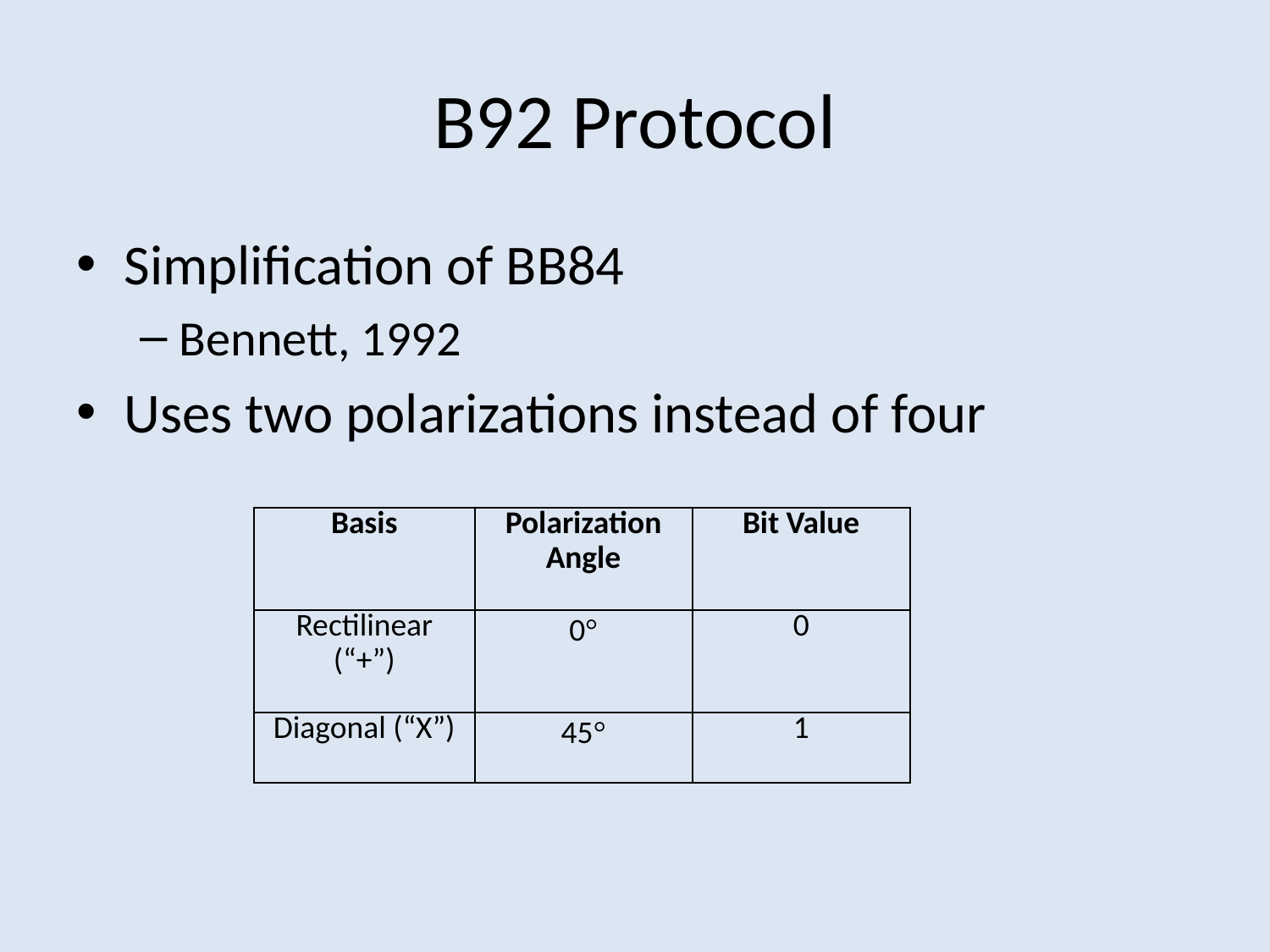

# B92 Protocol
Simplification of BB84
Bennett, 1992
Uses two polarizations instead of four

| Basis | Polarization Angle | Bit Value |
| --- | --- | --- |
| Rectilinear (“+”) | 0° | 0 |
| Diagonal (“X”) | 45° | 1 |